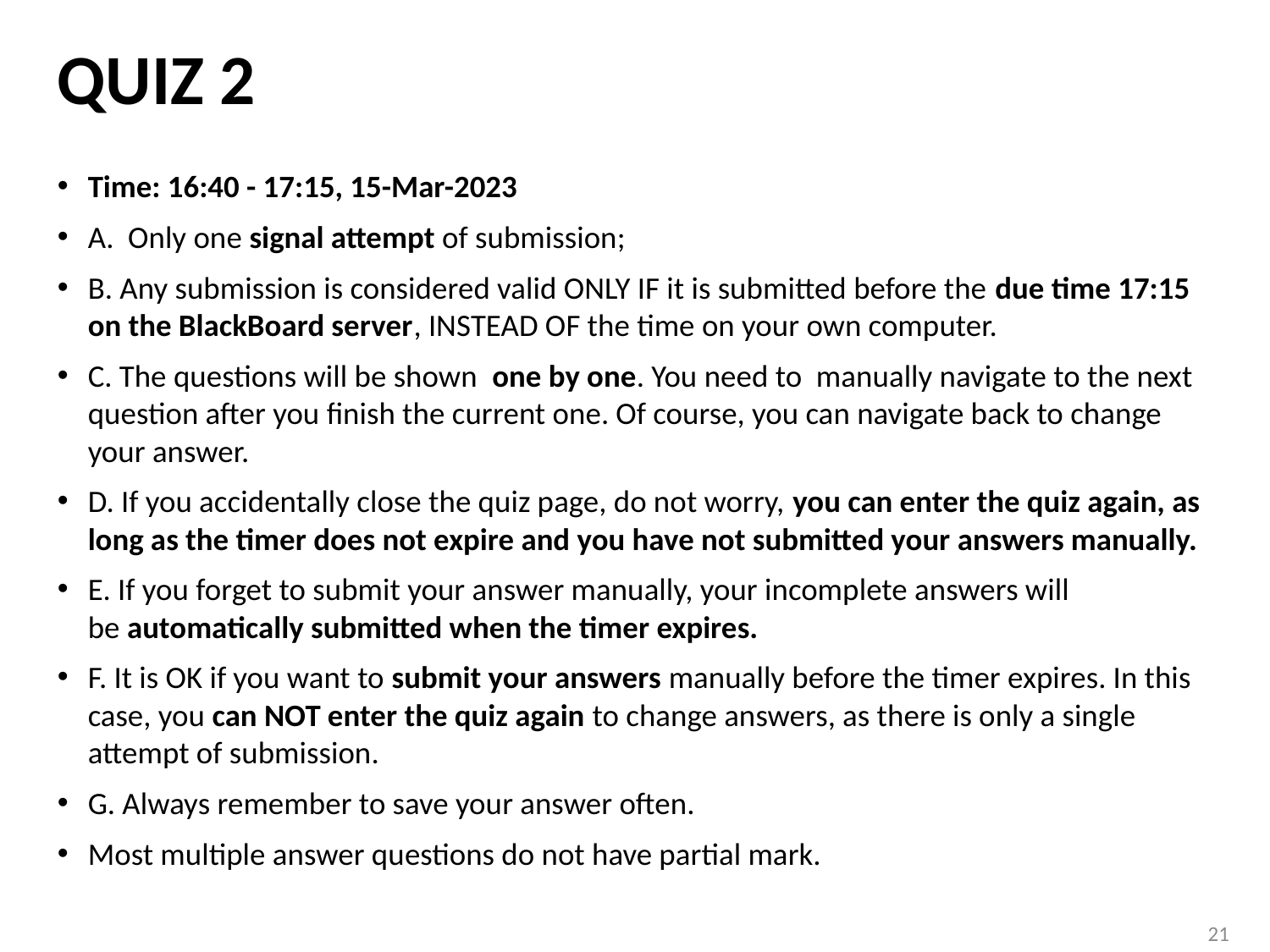

# QUIZ 2
Time: 16:40 - 17:15, 15-Mar-2023
A.  Only one signal attempt of submission;
B. Any submission is considered valid ONLY IF it is submitted before the due time 17:15 on the BlackBoard server, INSTEAD OF the time on your own computer.
C. The questions will be shown  one by one. You need to  manually navigate to the next question after you finish the current one. Of course, you can navigate back to change your answer.
D. If you accidentally close the quiz page, do not worry, you can enter the quiz again, as long as the timer does not expire and you have not submitted your answers manually.
E. If you forget to submit your answer manually, your incomplete answers will be automatically submitted when the timer expires.
F. It is OK if you want to submit your answers manually before the timer expires. In this case, you can NOT enter the quiz again to change answers, as there is only a single attempt of submission.
G. Always remember to save your answer often.
Most multiple answer questions do not have partial mark.

21